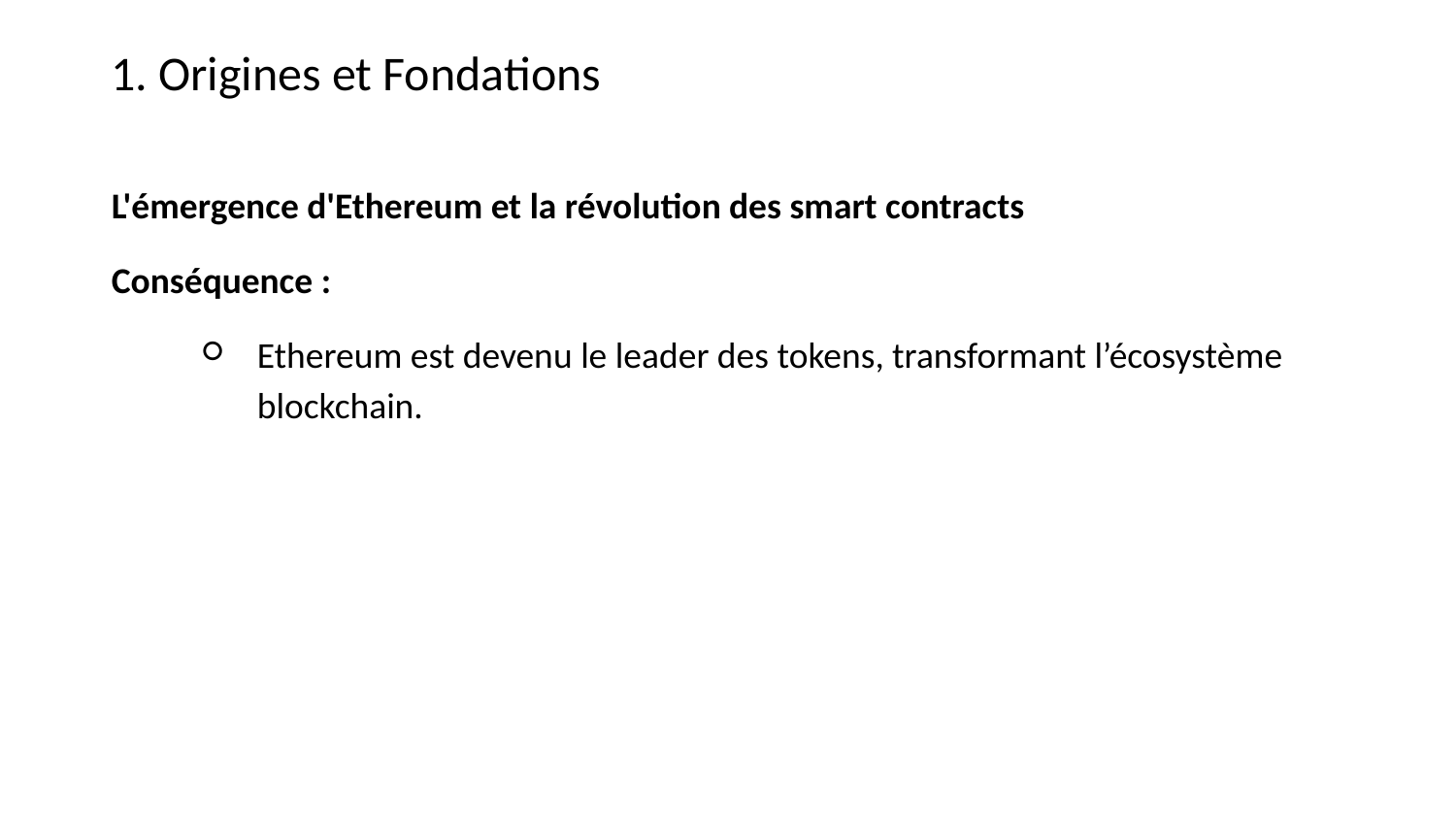

1. Origines et Fondations
L'émergence d'Ethereum et la révolution des smart contracts
Conséquence :
Ethereum est devenu le leader des tokens, transformant l’écosystème blockchain.